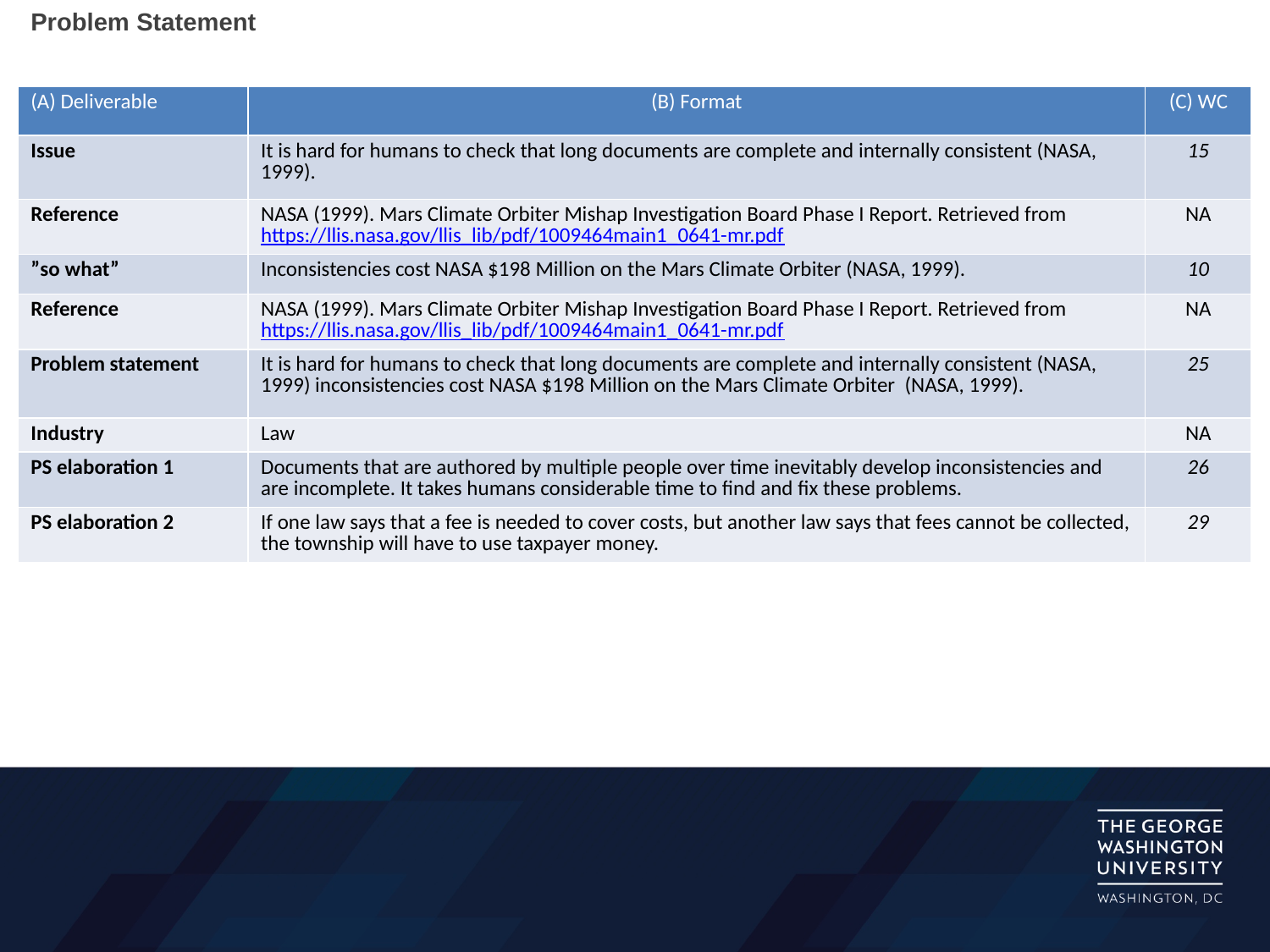

# Problem Statement
| (A) Deliverable | (B) Format | (C) WC |
| --- | --- | --- |
| Issue | It is hard for humans to check that long documents are complete and internally consistent (NASA, 1999). | 15 |
| Reference | NASA (1999). Mars Climate Orbiter Mishap Investigation Board Phase I Report. Retrieved from https://llis.nasa.gov/llis\_lib/pdf/1009464main1\_0641-mr.pdf | NA |
| ”so what” | Inconsistencies cost NASA $198 Million on the Mars Climate Orbiter (NASA, 1999). | 10 |
| Reference | NASA (1999). Mars Climate Orbiter Mishap Investigation Board Phase I Report. Retrieved from https://llis.nasa.gov/llis\_lib/pdf/1009464main1\_0641-mr.pdf | NA |
| Problem statement | It is hard for humans to check that long documents are complete and internally consistent (NASA, 1999) inconsistencies cost NASA $198 Million on the Mars Climate Orbiter (NASA, 1999). | 25 |
| Industry | Law | NA |
| PS elaboration 1 | Documents that are authored by multiple people over time inevitably develop inconsistencies and are incomplete. It takes humans considerable time to find and fix these problems. | 26 |
| PS elaboration 2 | If one law says that a fee is needed to cover costs, but another law says that fees cannot be collected, the township will have to use taxpayer money. | 29 |